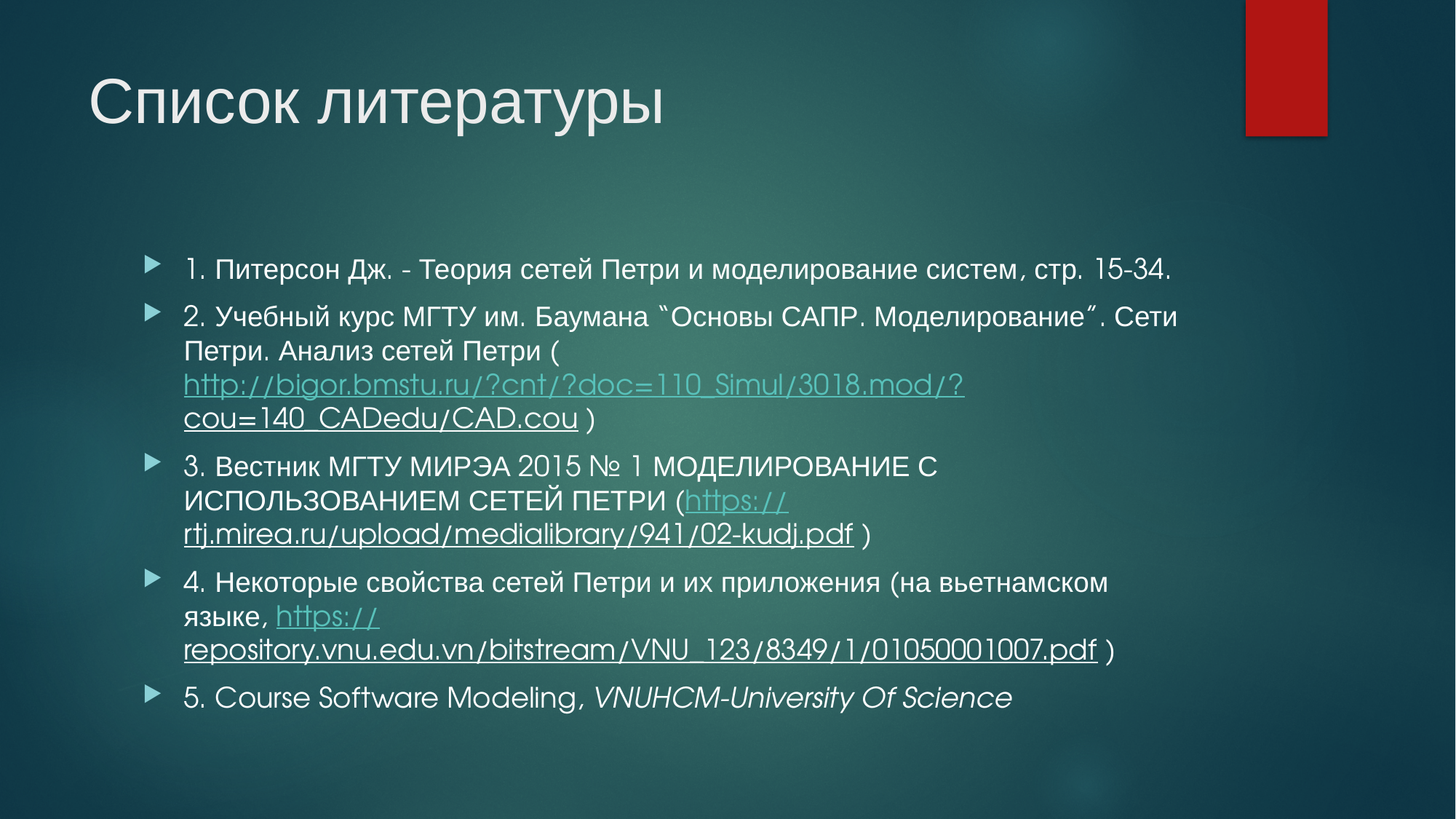

# Список литературы
1. Питерсон Дж. - Теория сетей Петри и моделирование систем, стр. 15-34.
2. Учебный курс МГТУ им. Баумана “Основы САПР. Моделирование”. Сети Петри. Анализ сетей Петри (http://bigor.bmstu.ru/?cnt/?doc=110_Simul/3018.mod/?cou=140_CADedu/CAD.cou )
3. Вестник МГТУ МИРЭА 2015 № 1 МОДЕЛИРОВАНИЕ С ИСПОЛЬЗОВАНИЕМ СЕТЕЙ ПЕТРИ (https://rtj.mirea.ru/upload/medialibrary/941/02-kudj.pdf )
4. Некоторые свойства сетей Петри и их приложения (на вьетнамском языке, https://repository.vnu.edu.vn/bitstream/VNU_123/8349/1/01050001007.pdf )
5. Course Software Modeling, VNUHCM-University Of Science